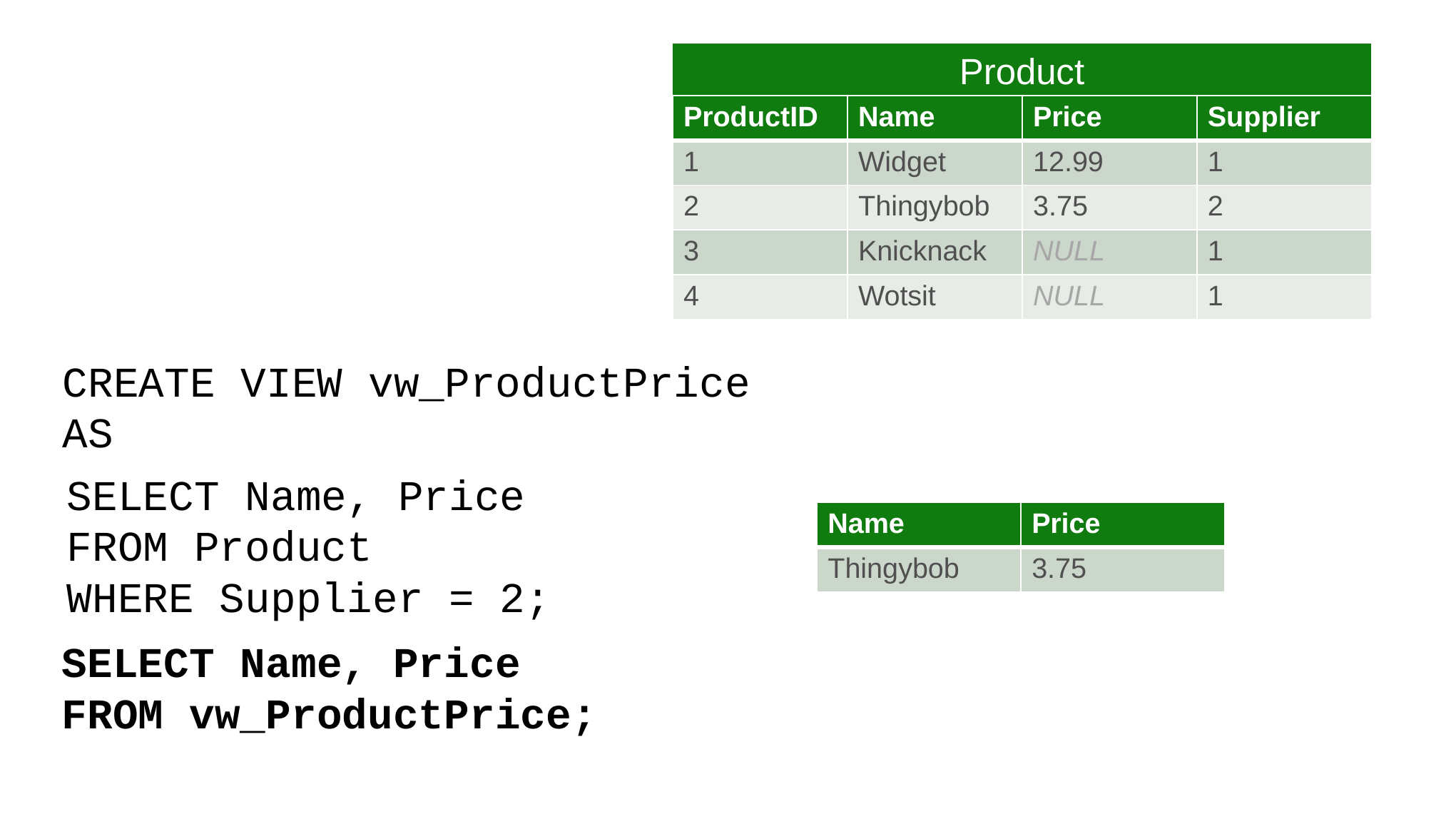

#
Product
| ProductID | Name | Price | Supplier |
| --- | --- | --- | --- |
| 1 | Widget | 12.99 | 1 |
| 2 | Thingybob | 3.75 | 2 |
| 3 | Knicknack | NULL | 1 |
| 4 | Wotsit | NULL | 1 |
CREATE VIEW vw_ProductPrice
AS
SELECT Name, Price
FROM Product
WHERE Supplier = 2;
| Name | Price |
| --- | --- |
| Thingybob | 3.75 |
SELECT Name, Price
FROM vw_ProductPrice;